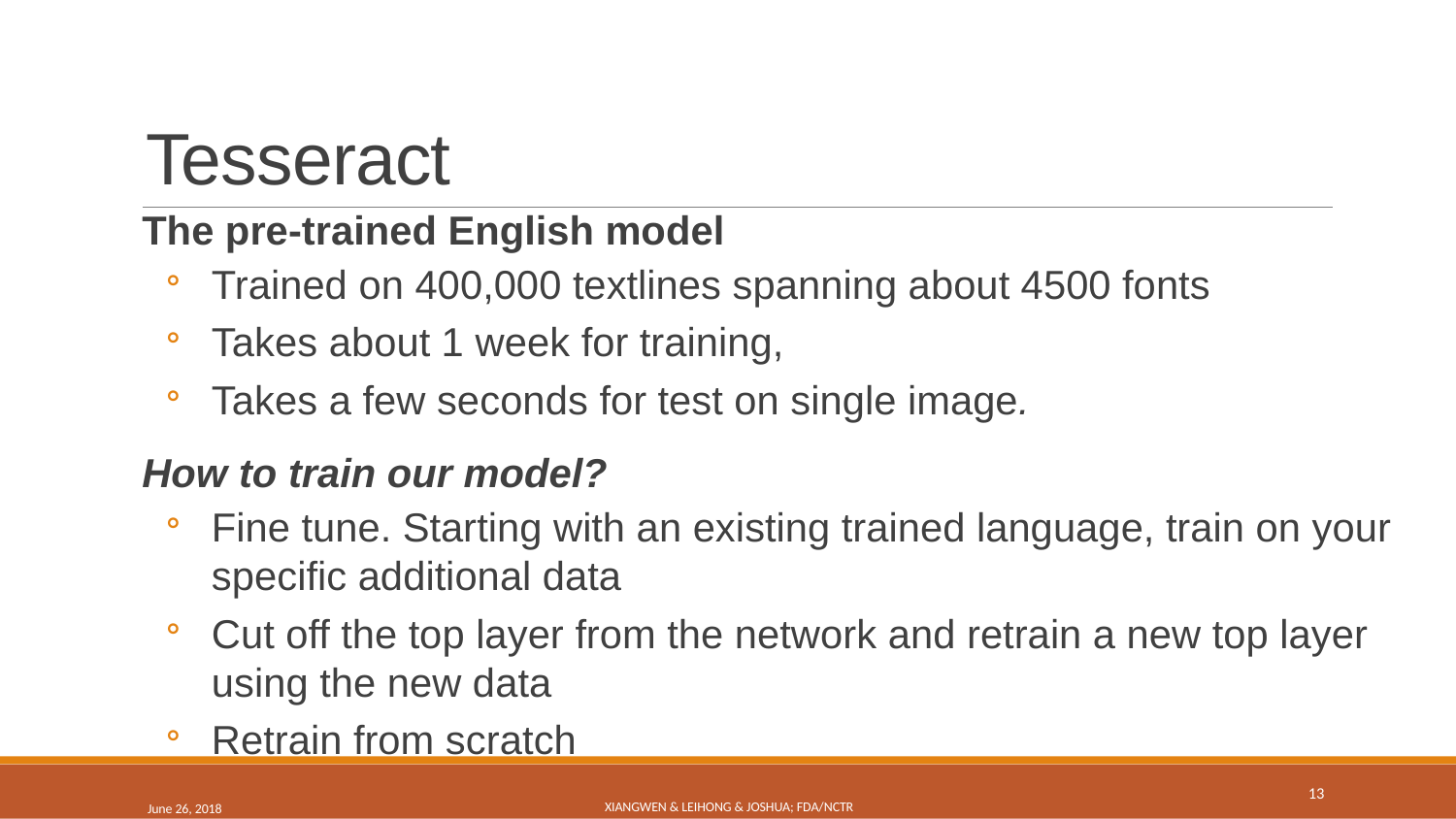

# Tesseract
The pre-trained English model
Trained on 400,000 textlines spanning about 4500 fonts
Takes about 1 week for training,
Takes a few seconds for test on single image.
How to train our model?
Fine tune. Starting with an existing trained language, train on your specific additional data
Cut off the top layer from the network and retrain a new top layer using the new data
Retrain from scratch
June 26, 2018
Xiangwen & Leihong & Joshua; FDA/NCTR
13